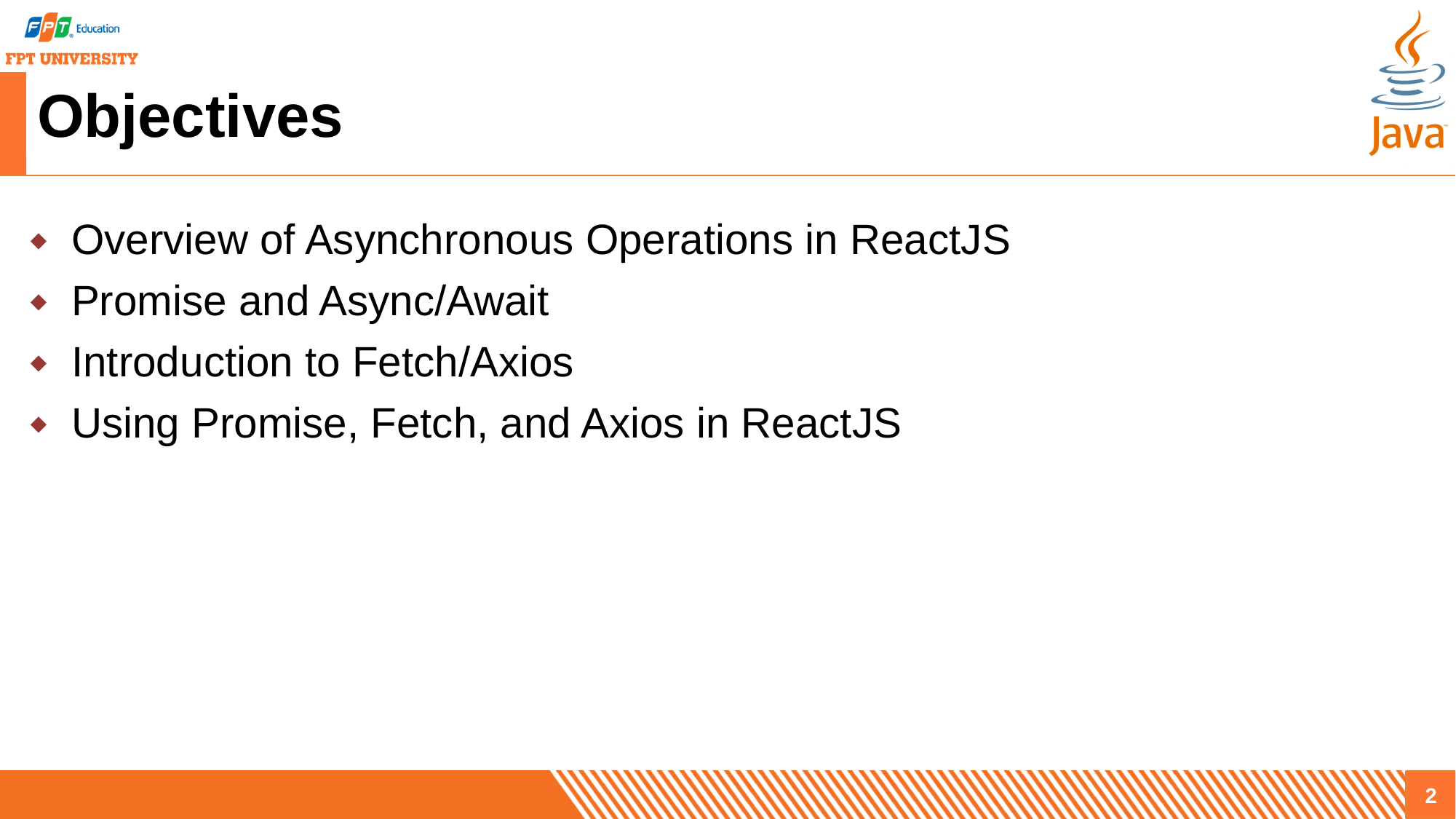

# Objectives
Overview of Asynchronous Operations in ReactJS
Promise and Async/Await
Introduction to Fetch/Axios
Using Promise, Fetch, and Axios in ReactJS
2